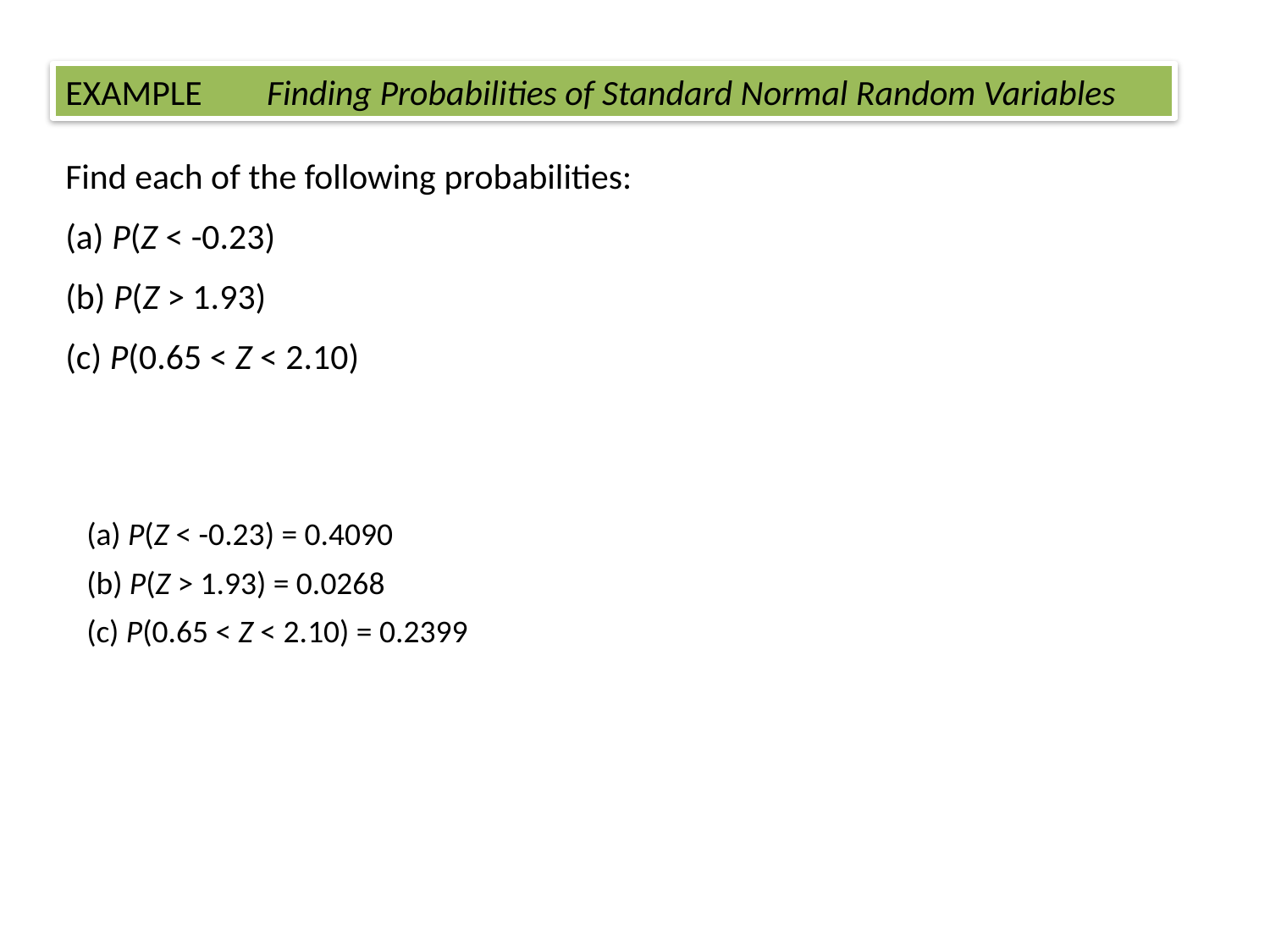

EXAMPLE        Finding Probabilities of Standard Normal Random Variables
Find each of the following probabilities:
(a) P(Z < -0.23)
(b) P(Z > 1.93)
(c) P(0.65 < Z < 2.10)
(a) P(Z < -0.23) = 0.4090
(b) P(Z > 1.93) = 0.0268
(c) P(0.65 < Z < 2.10) = 0.2399